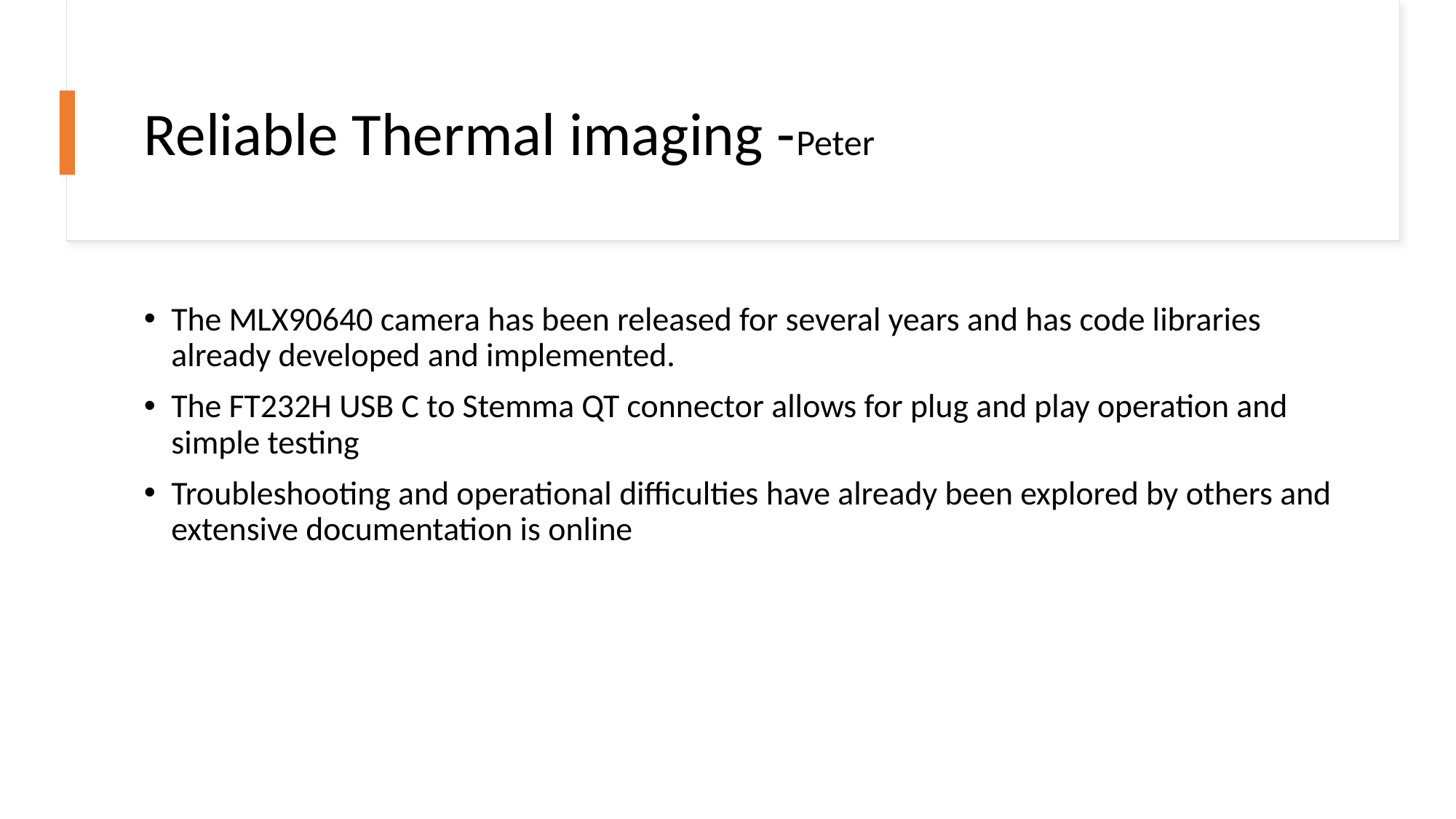

# Reliable Thermal imaging -Peter

The MLX90640 camera has been released for several years and has code libraries already developed and implemented.
The FT232H USB C to Stemma QT connector allows for plug and play operation and simple testing
Troubleshooting and operational difficulties have already been explored by others and extensive documentation is online